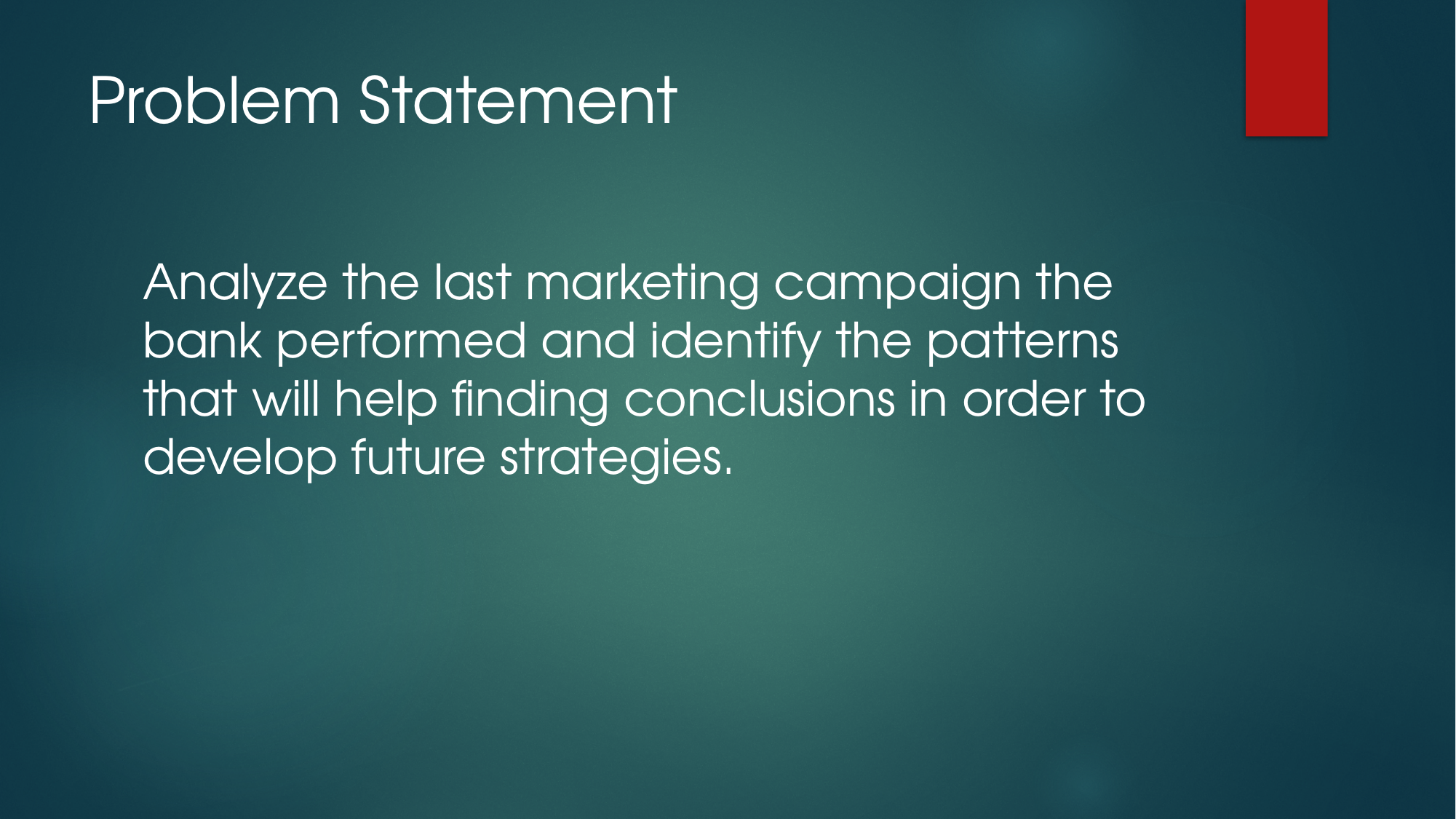

# Problem Statement
Analyze the last marketing campaign the bank performed and identify the patterns that will help finding conclusions in order to develop future strategies.